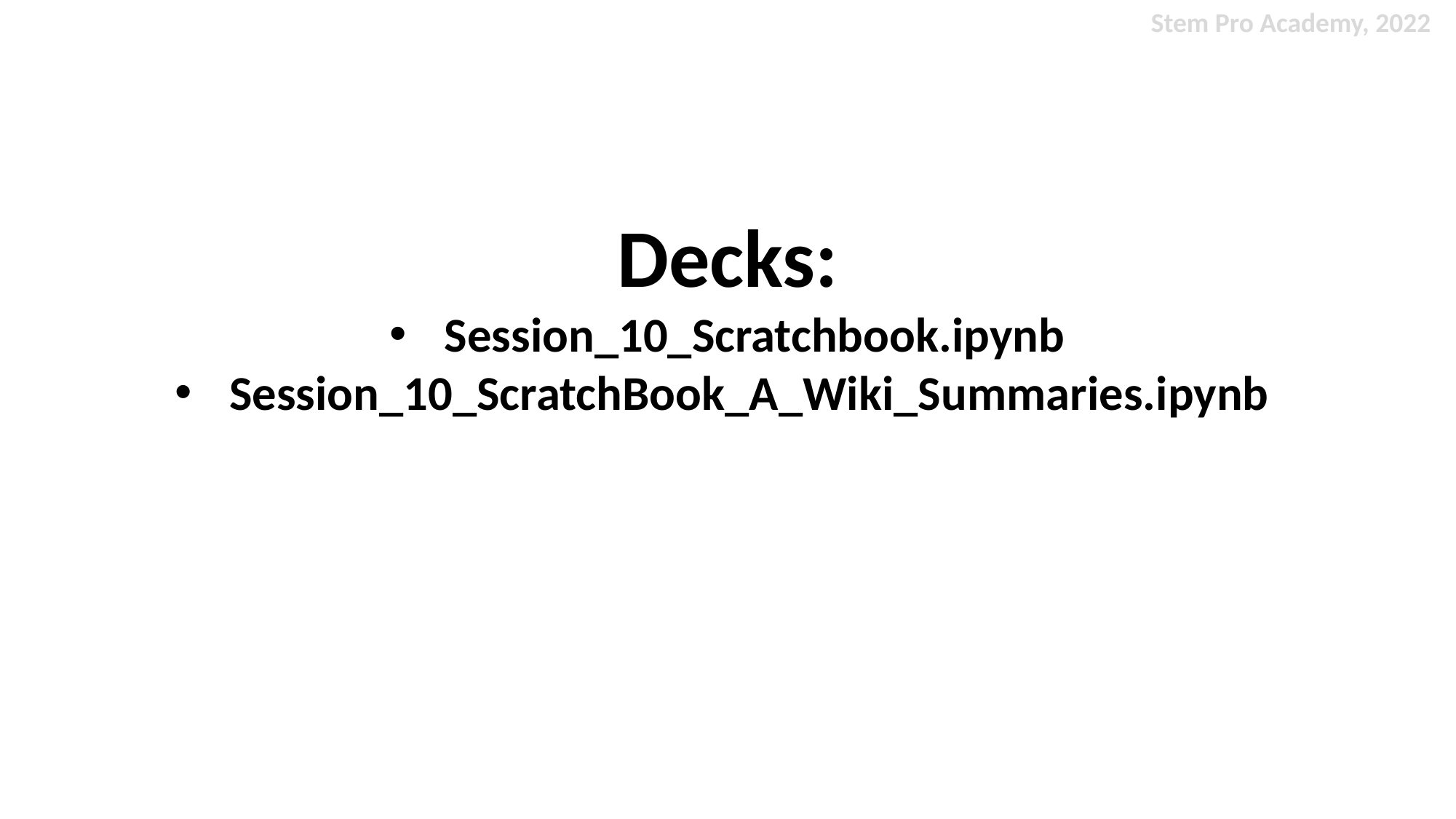

Stem Pro Academy, 2022
 Decks:
Session_10_Scratchbook.ipynb
Session_10_ScratchBook_A_Wiki_Summaries.ipynb